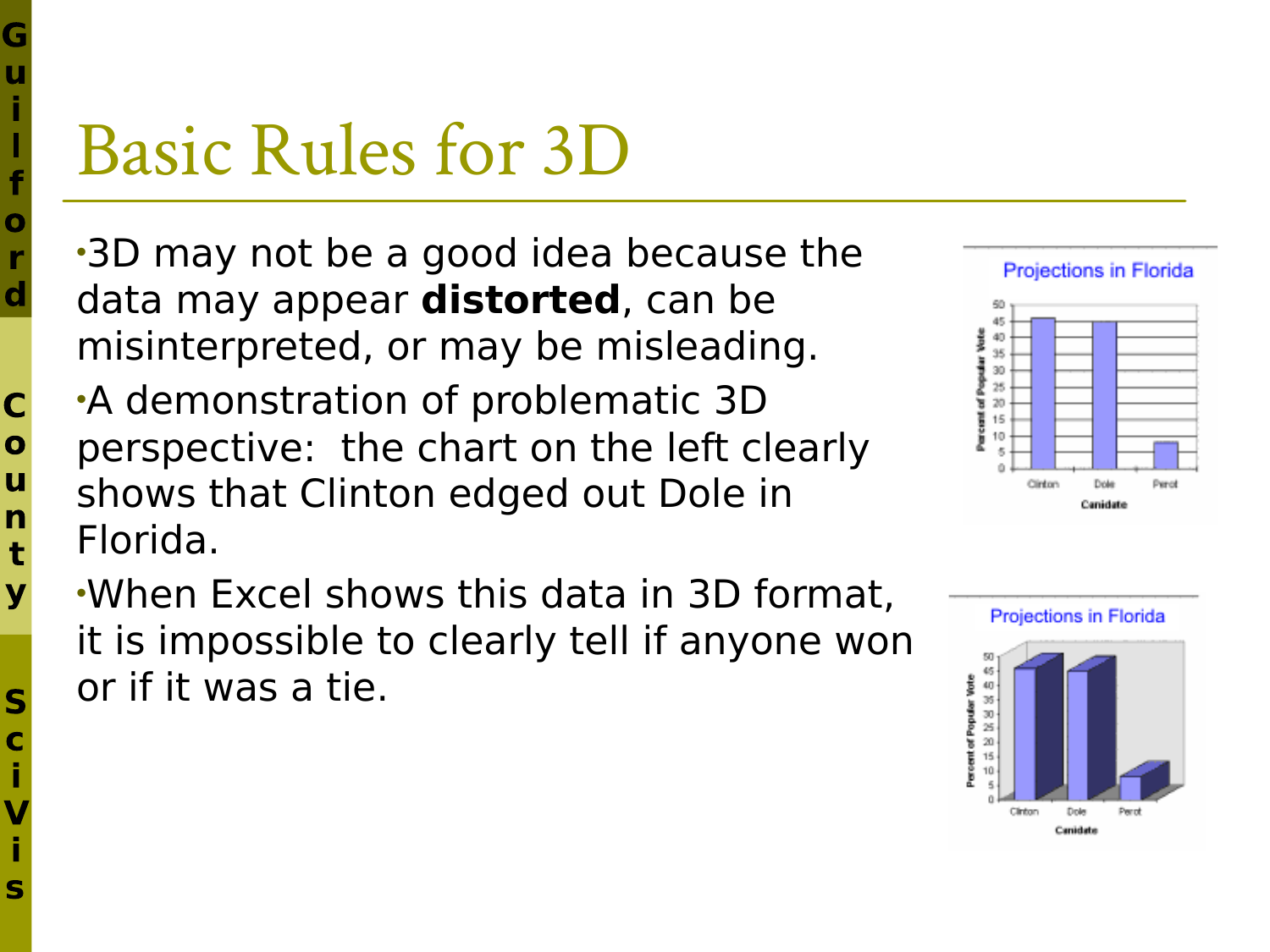

# Basic Rules for 3D
3D may not be a good idea because the data may appear distorted, can be misinterpreted, or may be misleading.
A demonstration of problematic 3D perspective:  the chart on the left clearly shows that Clinton edged out Dole in Florida.
When Excel shows this data in 3D format, it is impossible to clearly tell if anyone won or if it was a tie.